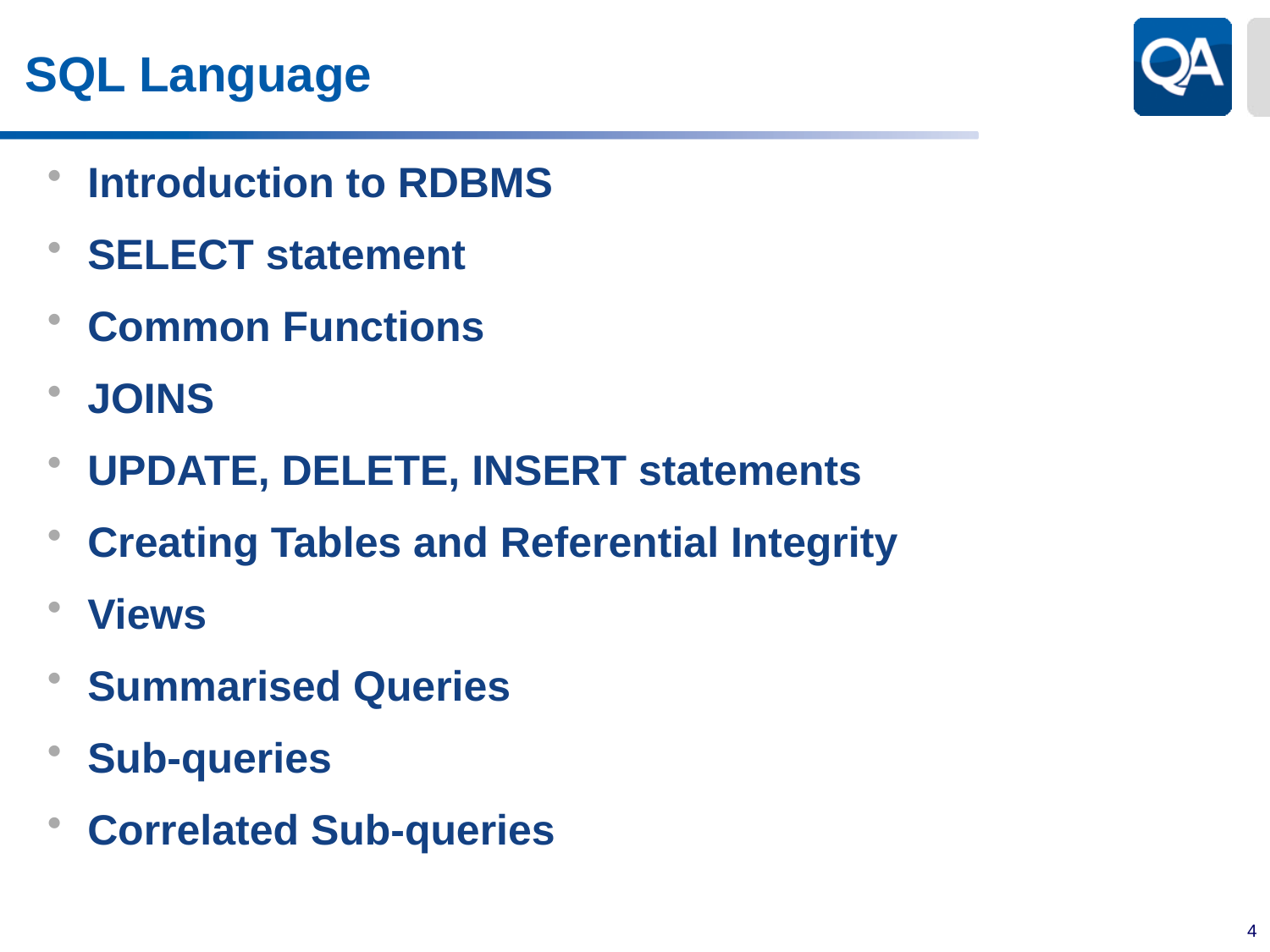

# SQL Language
Introduction to RDBMS
SELECT statement
Common Functions
JOINS
UPDATE, DELETE, INSERT statements
Creating Tables and Referential Integrity
Views
Summarised Queries
Sub-queries
Correlated Sub-queries